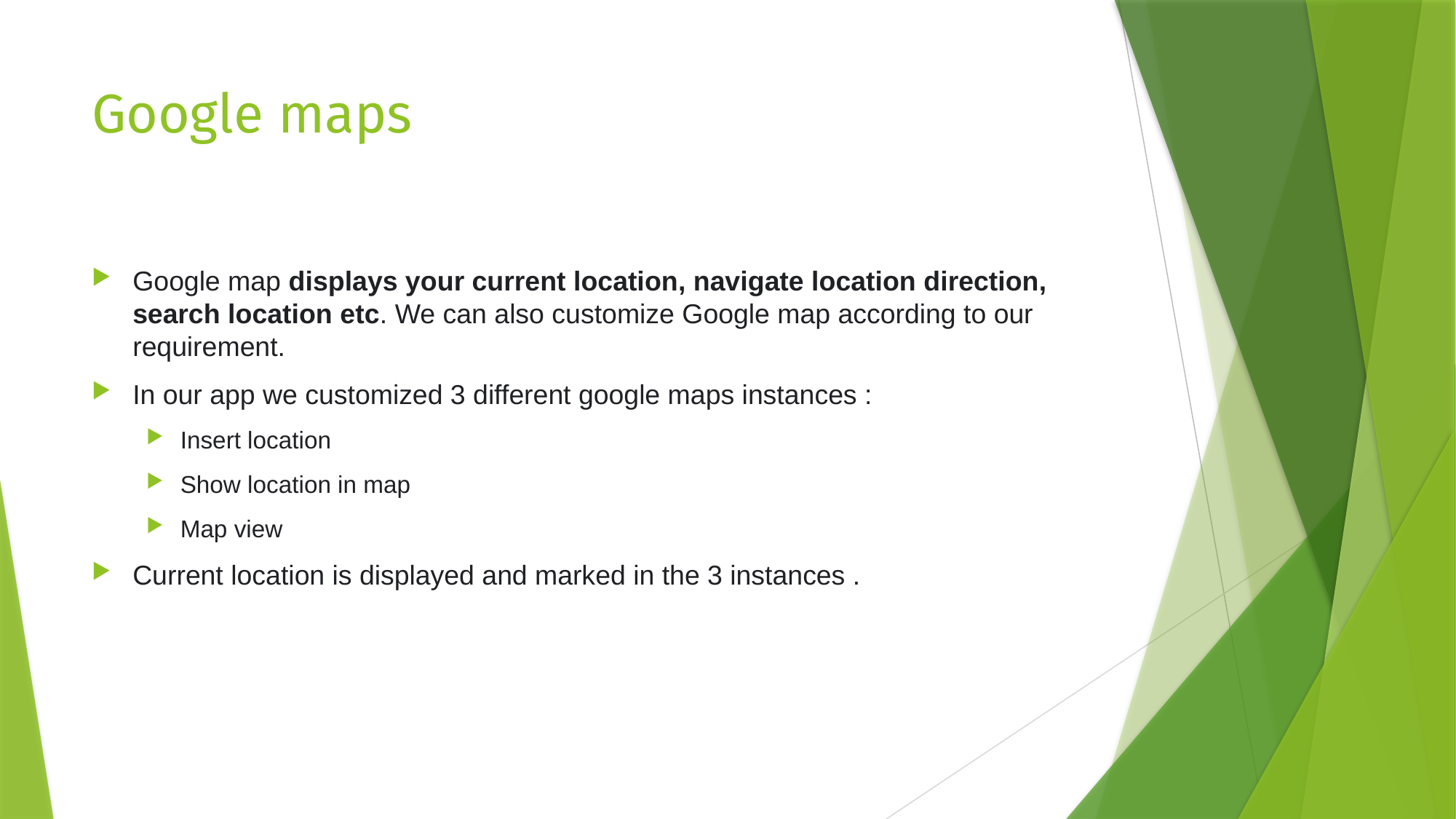

# Google maps
Google map displays your current location, navigate location direction, search location etc. We can also customize Google map according to our requirement.
In our app we customized 3 different google maps instances :
Insert location
Show location in map
Map view
Current location is displayed and marked in the 3 instances .